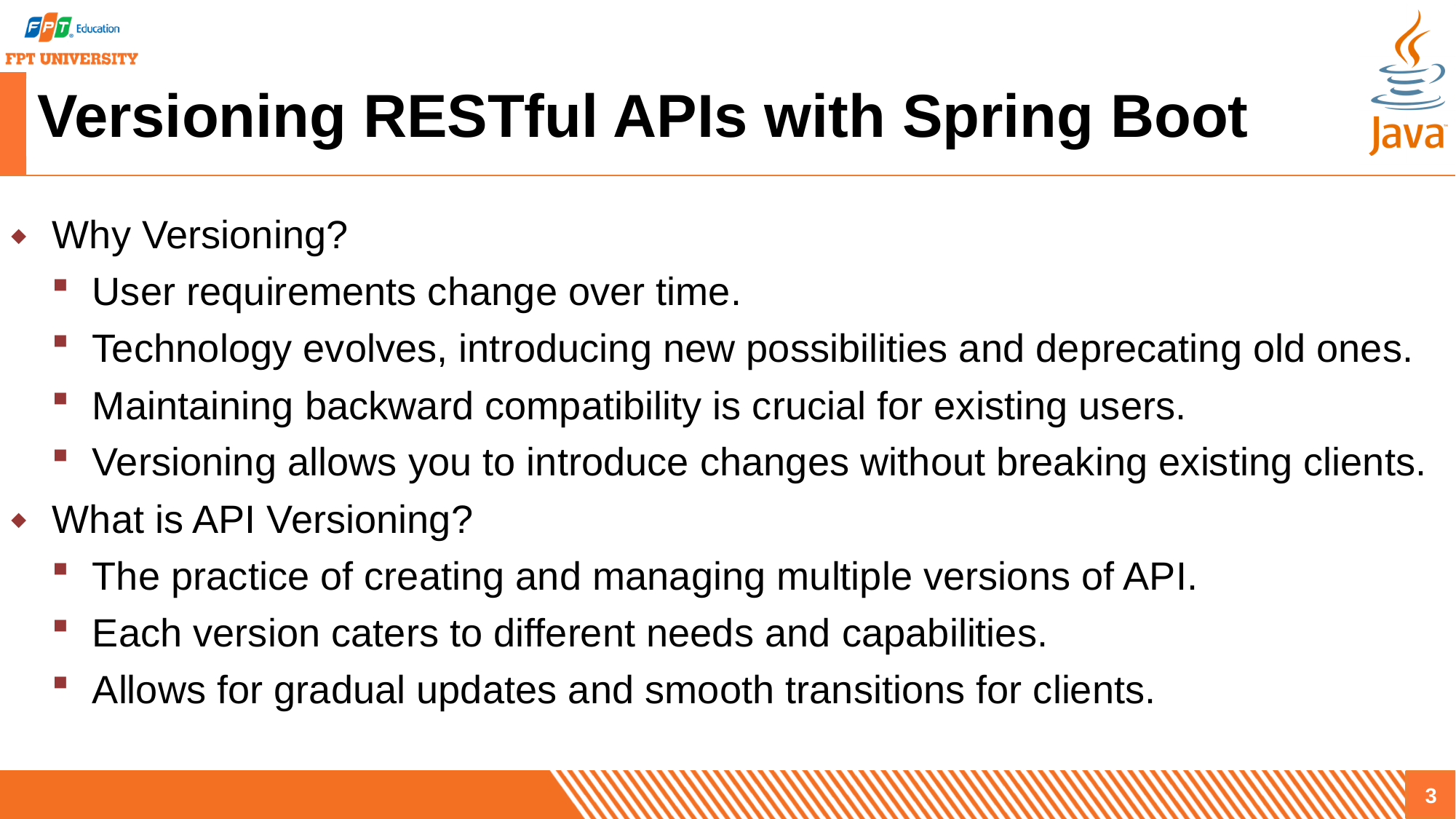

# Versioning RESTful APIs with Spring Boot
Why Versioning?
User requirements change over time.
Technology evolves, introducing new possibilities and deprecating old ones.
Maintaining backward compatibility is crucial for existing users.
Versioning allows you to introduce changes without breaking existing clients.
What is API Versioning?
The practice of creating and managing multiple versions of API.
Each version caters to different needs and capabilities.
Allows for gradual updates and smooth transitions for clients.
3